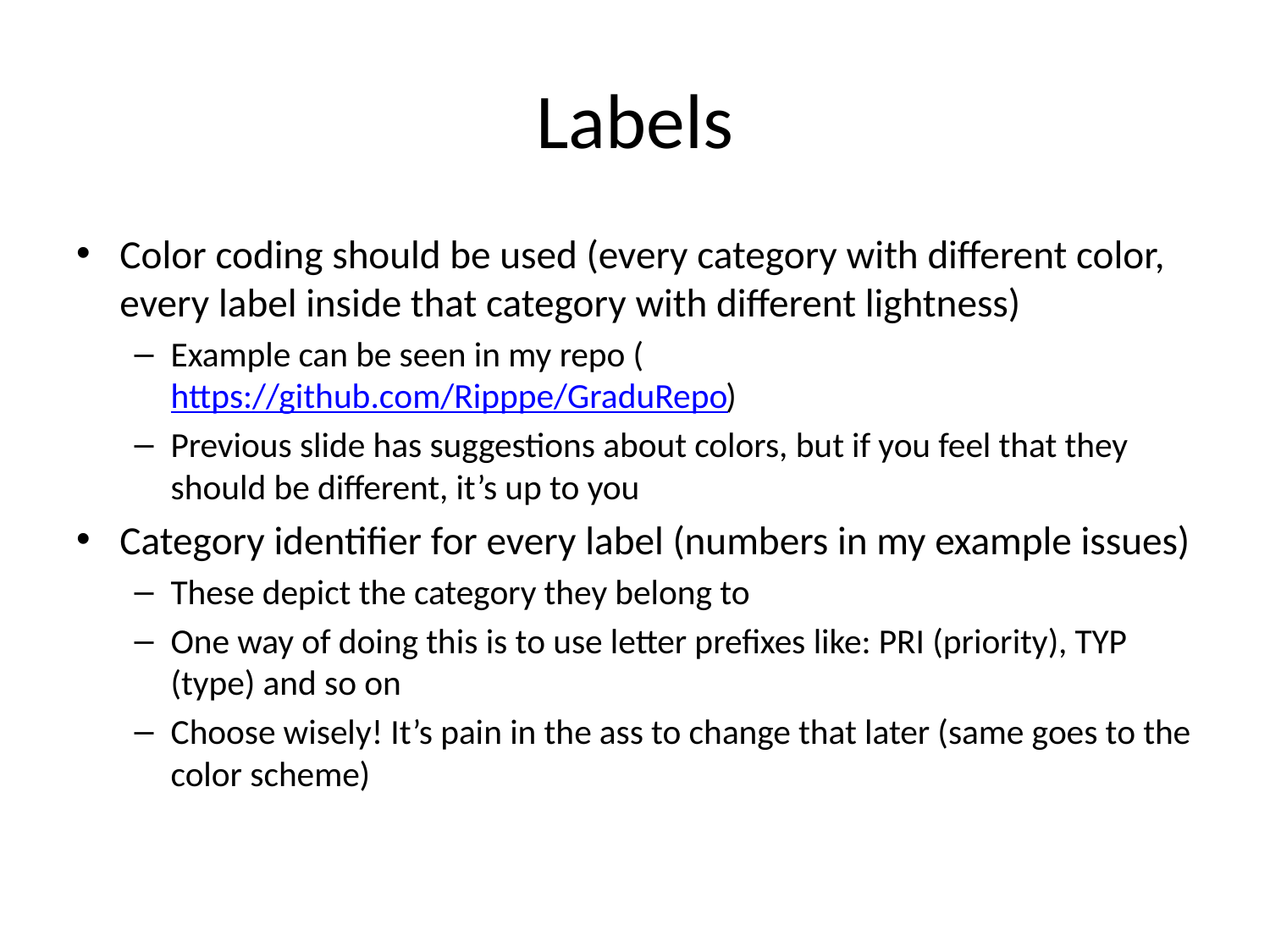

# Labels
Color coding should be used (every category with different color, every label inside that category with different lightness)
Example can be seen in my repo (https://github.com/Ripppe/GraduRepo)
Previous slide has suggestions about colors, but if you feel that they should be different, it’s up to you
Category identifier for every label (numbers in my example issues)
These depict the category they belong to
One way of doing this is to use letter prefixes like: PRI (priority), TYP (type) and so on
Choose wisely! It’s pain in the ass to change that later (same goes to the color scheme)